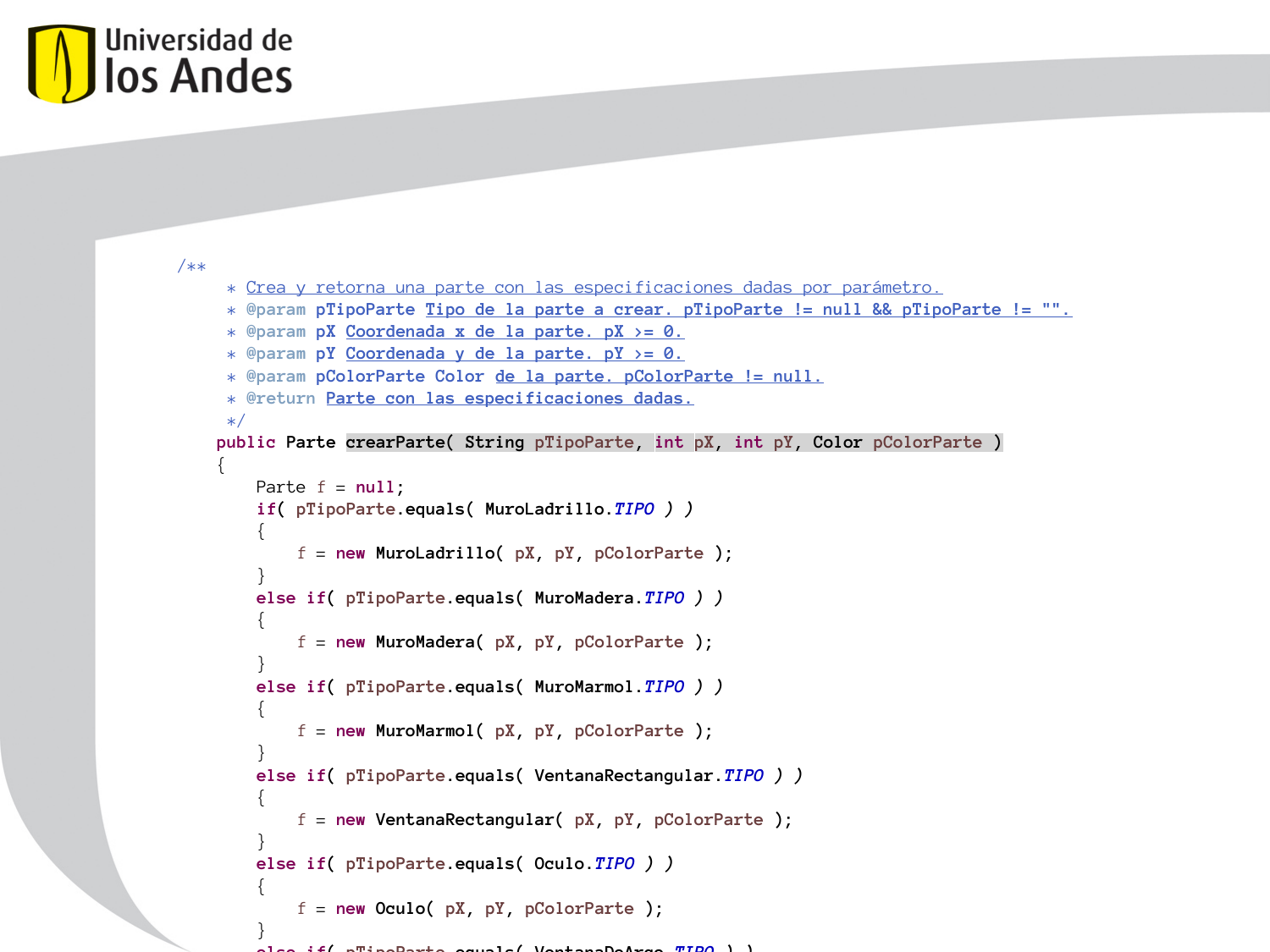

/**
     * Crea y retorna una parte con las especificaciones dadas por parámetro.
     * @param pTipoParte Tipo de la parte a crear. pTipoParte != null && pTipoParte != "".
     * @param pX Coordenada x de la parte. pX >= 0.
     * @param pY Coordenada y de la parte. pY >= 0.
     * @param pColorParte Color de la parte. pColorParte != null.
     * @return Parte con las especificaciones dadas.
     */
    public Parte crearParte( String pTipoParte, int pX, int pY, Color pColorParte )
    {
        Parte f = null;
        if( pTipoParte.equals( MuroLadrillo.TIPO ) )
        {
            f = new MuroLadrillo( pX, pY, pColorParte );
        }
        else if( pTipoParte.equals( MuroMadera.TIPO ) )
        {
            f = new MuroMadera( pX, pY, pColorParte );
        }
        else if( pTipoParte.equals( MuroMarmol.TIPO ) )
        {
            f = new MuroMarmol( pX, pY, pColorParte );
        }
        else if( pTipoParte.equals( VentanaRectangular.TIPO ) )
        {
            f = new VentanaRectangular( pX, pY, pColorParte );
        }
        else if( pTipoParte.equals( Oculo.TIPO ) )
        {
            f = new Oculo( pX, pY, pColorParte );
        }
        else if( pTipoParte.equals( VentanaDeArco.TIPO ) )
        {
            f = new VentanaDeArco( pX, pY, pColorParte );
        }
        else if( pTipoParte.equals( PersianaDerecha.TIPO ) )
        {
            f = new PersianaDerecha( pX, pY, pColorParte );
        }
        else if( pTipoParte.equals( PersianaIzquierda.TIPO ) )
        {
            f = new PersianaIzquierda( pX, pY, pColorParte );
        }
        else if( pTipoParte.equals( TechoInclinadoFrente.TIPO ) )
        {
            f = new TechoInclinadoFrente( pX, pY, pColorParte );
        }
        else if( pTipoParte.equals( TechoInclinadoIzquierda.TIPO ) )
        {
            f = new TechoInclinadoIzquierda( pX, pY, pColorParte );
        }
        else if( pTipoParte.equals( TechoInclinadoDerecha.TIPO ) )
        {
            f = new TechoInclinadoDerecha( pX, pY, pColorParte );
        }
        else if( pTipoParte.equals( PuertaCristalOvalado.TIPO ) )
        {
            f = new PuertaCristalOvalado( pX, pY, pColorParte );
        }
        else if( pTipoParte.equals( PuertaVidrioRepartido.TIPO ) )
        {
            f = new PuertaVidrioRepartido( pX, pY, pColorParte );
        }
        else if( pTipoParte.equals( PuertaPaneles.TIPO ) )
        {
            f = new PuertaPaneles( pX, pY, pColorParte );
        }
        return f;
    }